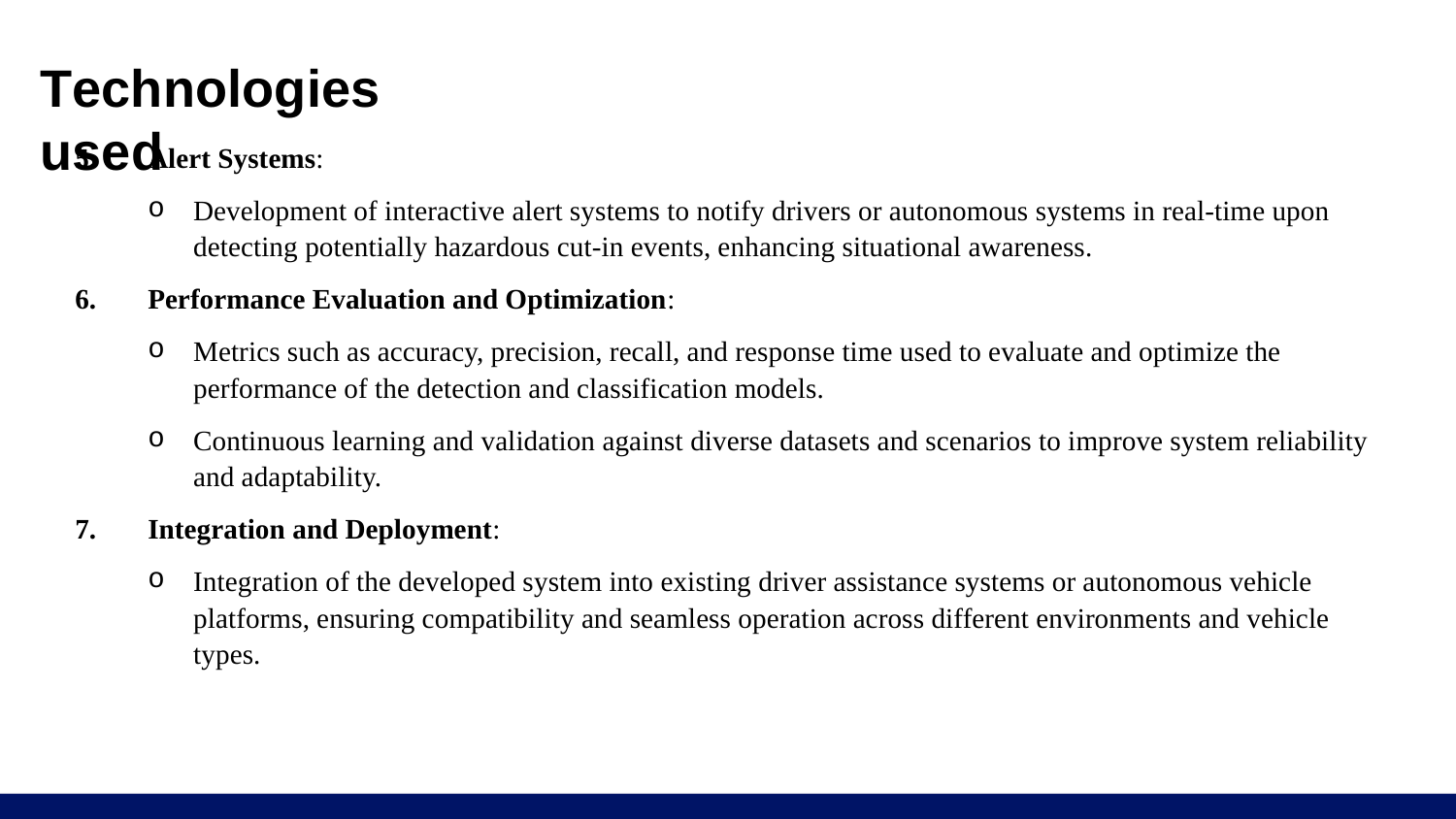

# Technologies used
5.	Alert Systems:
Development of interactive alert systems to notify drivers or autonomous systems in real-time upon detecting potentially hazardous cut-in events, enhancing situational awareness.
6.	Performance Evaluation and Optimization:
Metrics such as accuracy, precision, recall, and response time used to evaluate and optimize the performance of the detection and classification models.
Continuous learning and validation against diverse datasets and scenarios to improve system reliability and adaptability.
7.	Integration and Deployment:
Integration of the developed system into existing driver assistance systems or autonomous vehicle platforms, ensuring compatibility and seamless operation across different environments and vehicle types.